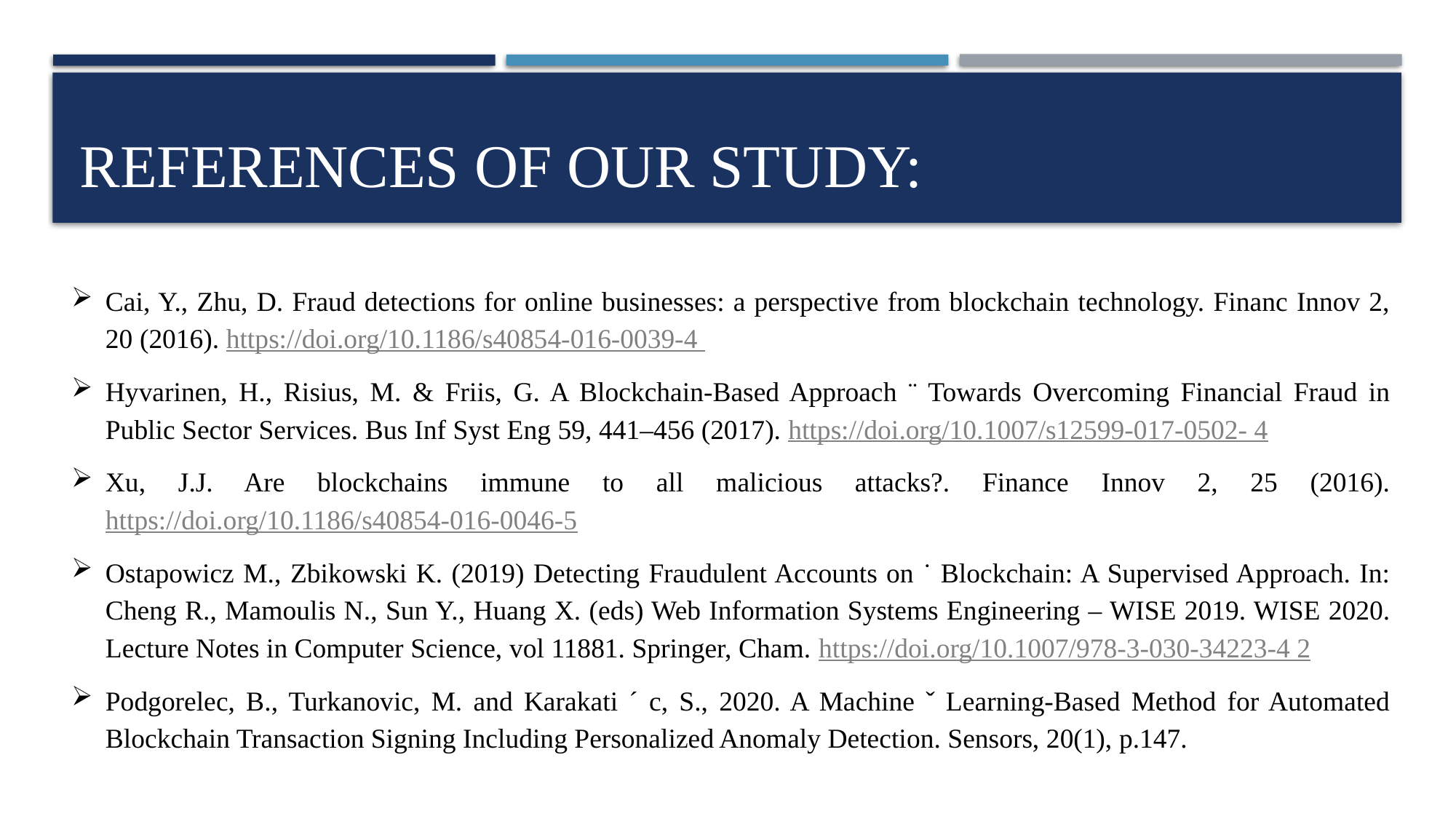

# References of our study:
Cai, Y., Zhu, D. Fraud detections for online businesses: a perspective from blockchain technology. Financ Innov 2, 20 (2016). https://doi.org/10.1186/s40854-016-0039-4
Hyvarinen, H., Risius, M. & Friis, G. A Blockchain-Based Approach ¨ Towards Overcoming Financial Fraud in Public Sector Services. Bus Inf Syst Eng 59, 441–456 (2017). https://doi.org/10.1007/s12599-017-0502- 4
Xu, J.J. Are blockchains immune to all malicious attacks?. Finance Innov 2, 25 (2016). https://doi.org/10.1186/s40854-016-0046-5
Ostapowicz M., Zbikowski K. (2019) Detecting Fraudulent Accounts on ˙ Blockchain: A Supervised Approach. In: Cheng R., Mamoulis N., Sun Y., Huang X. (eds) Web Information Systems Engineering – WISE 2019. WISE 2020. Lecture Notes in Computer Science, vol 11881. Springer, Cham. https://doi.org/10.1007/978-3-030-34223-4 2
Podgorelec, B., Turkanovic, M. and Karakati ´ c, S., 2020. A Machine ˇ Learning-Based Method for Automated Blockchain Transaction Signing Including Personalized Anomaly Detection. Sensors, 20(1), p.147.